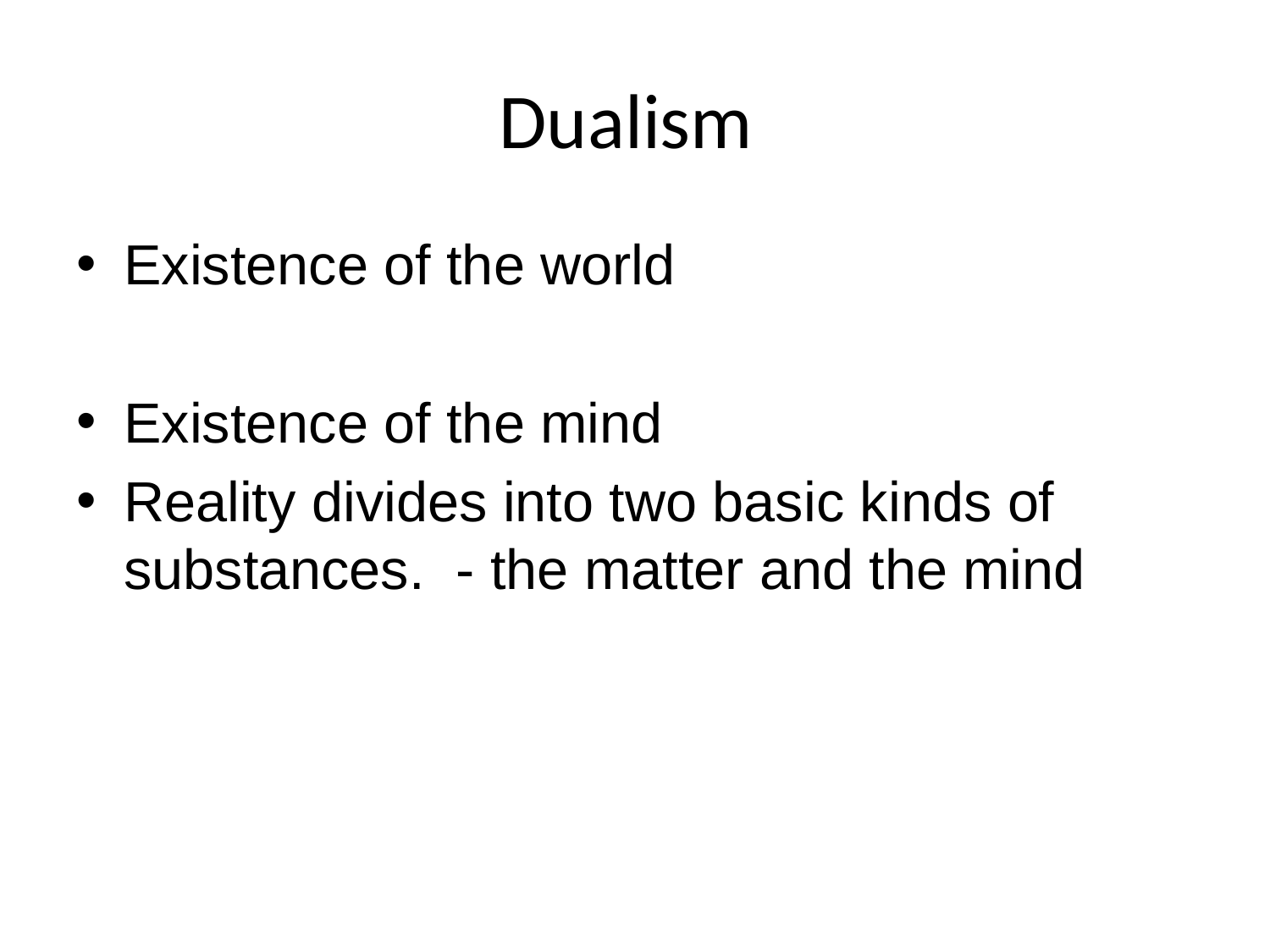

# Dualism
Existence of the world

Existence of the mind
Reality divides into two basic kinds of substances.  - the matter and the mind